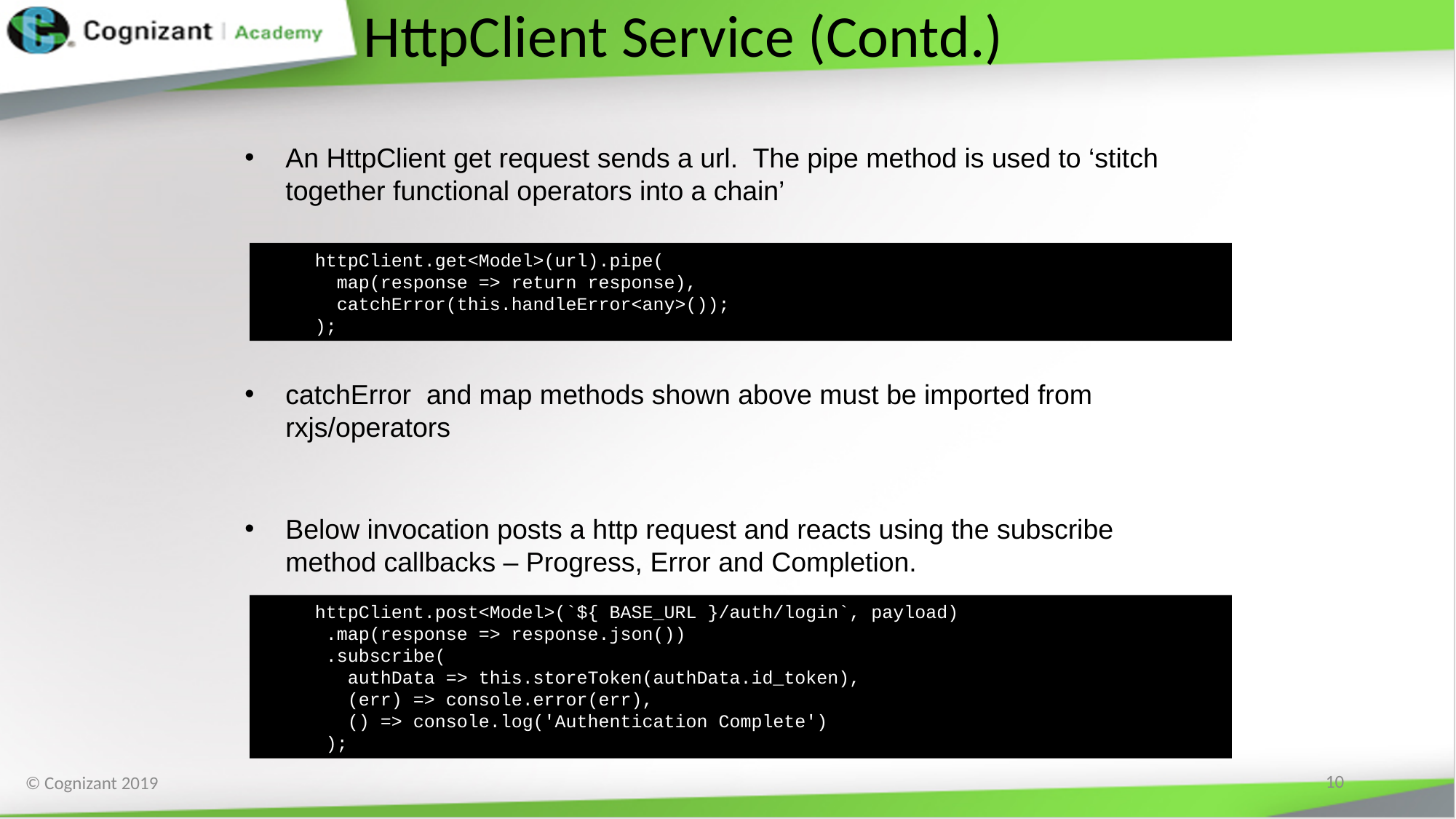

# HttpClient Service (Contd.)
An HttpClient get request sends a url.  The pipe method is used to ‘stitch together functional operators into a chain’

catchError  and map methods shown above must be imported from rxjs/operators

Below invocation posts a http request and reacts using the subscribe method callbacks – Progress, Error and Completion.
     httpClient.get<Model>(url).pipe(
       map(response => return response),
       catchError(this.handleError<any>());
     );
     httpClient.post<Model>(`${ BASE_URL }/auth/login`, payload)
      .map(response => response.json())
      .subscribe(
        authData => this.storeToken(authData.id_token),
        (err) => console.error(err),
        () => console.log('Authentication Complete')
      );
10
© Cognizant 2019